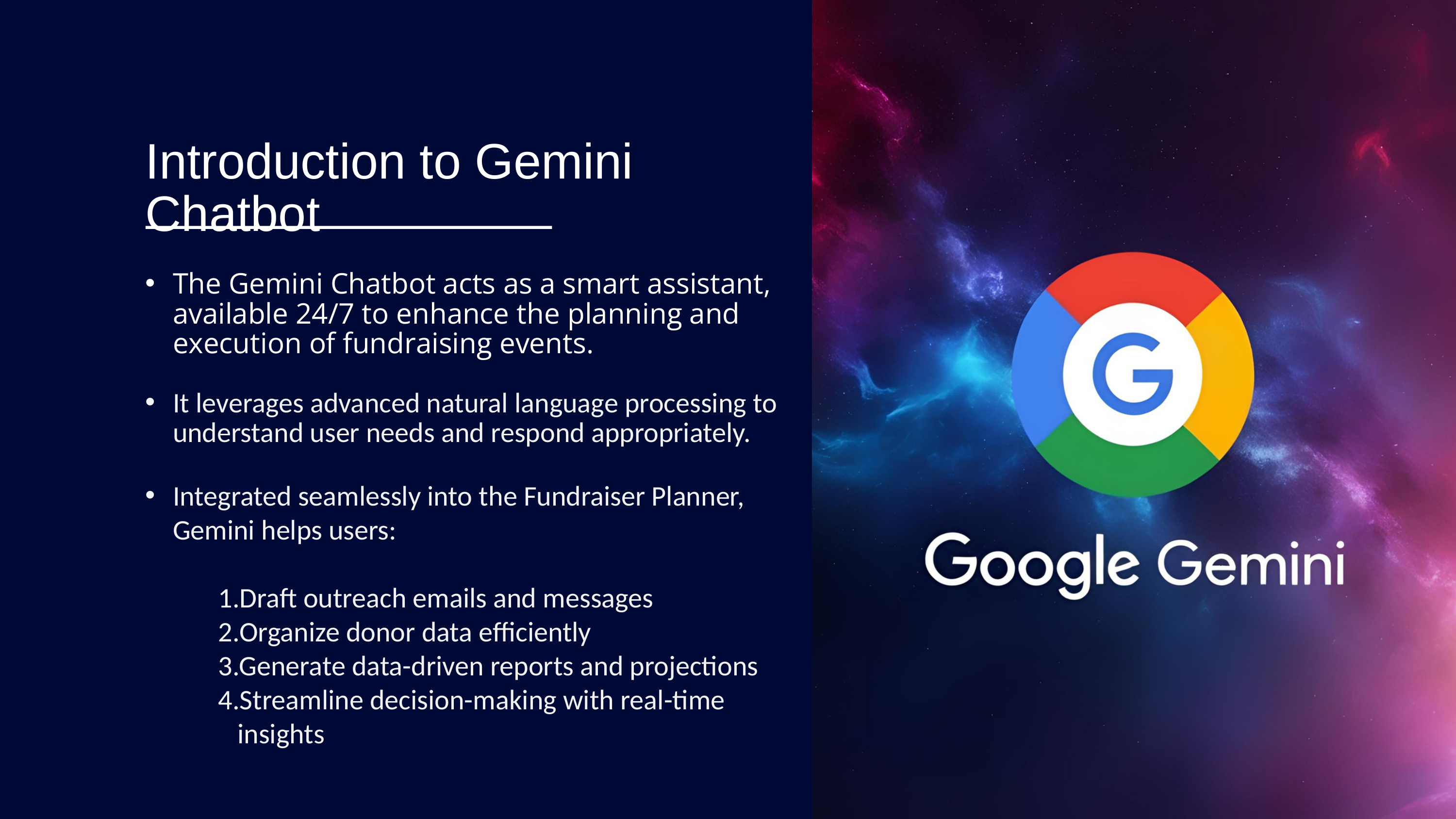

Introduction to Gemini Chatbot

The Gemini Chatbot acts as a smart assistant, available 24/7 to enhance the planning and execution of fundraising events.

It leverages advanced natural language processing to understand user needs and respond appropriately.

Integrated seamlessly into the Fundraiser Planner, Gemini helps users:

	1.Draft outreach emails and messages
	2.Organize donor data efficiently
	3.Generate data-driven reports and projections
	4.Streamline decision-making with real-time 	   insights